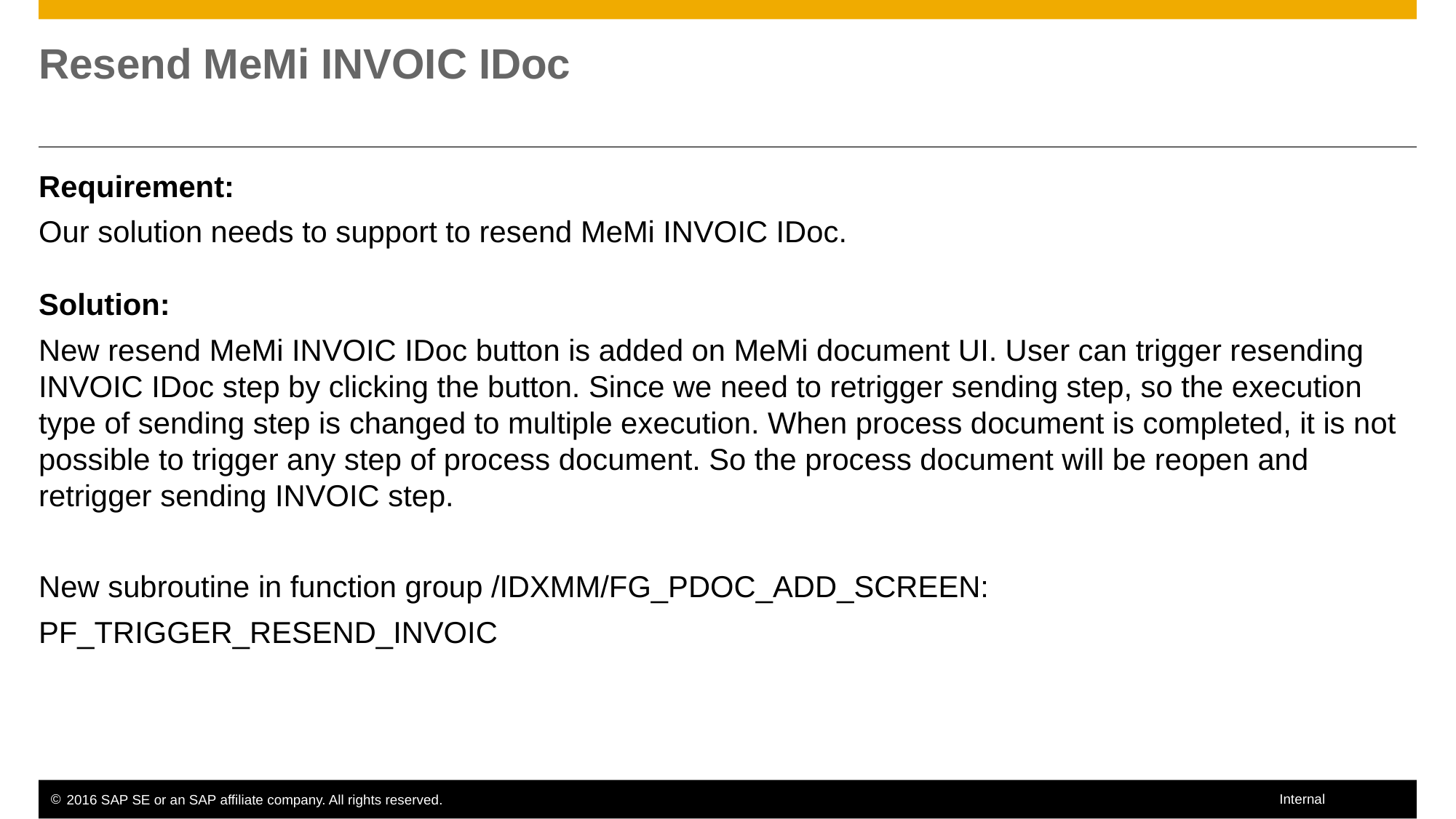

# Resend MeMi INVOIC IDoc
Requirement:
Our solution needs to support to resend MeMi INVOIC IDoc.
Solution:
New resend MeMi INVOIC IDoc button is added on MeMi document UI. User can trigger resending INVOIC IDoc step by clicking the button. Since we need to retrigger sending step, so the execution type of sending step is changed to multiple execution. When process document is completed, it is not possible to trigger any step of process document. So the process document will be reopen and retrigger sending INVOIC step.

New subroutine in function group /IDXMM/FG_PDOC_ADD_SCREEN:
PF_TRIGGER_RESEND_INVOIC